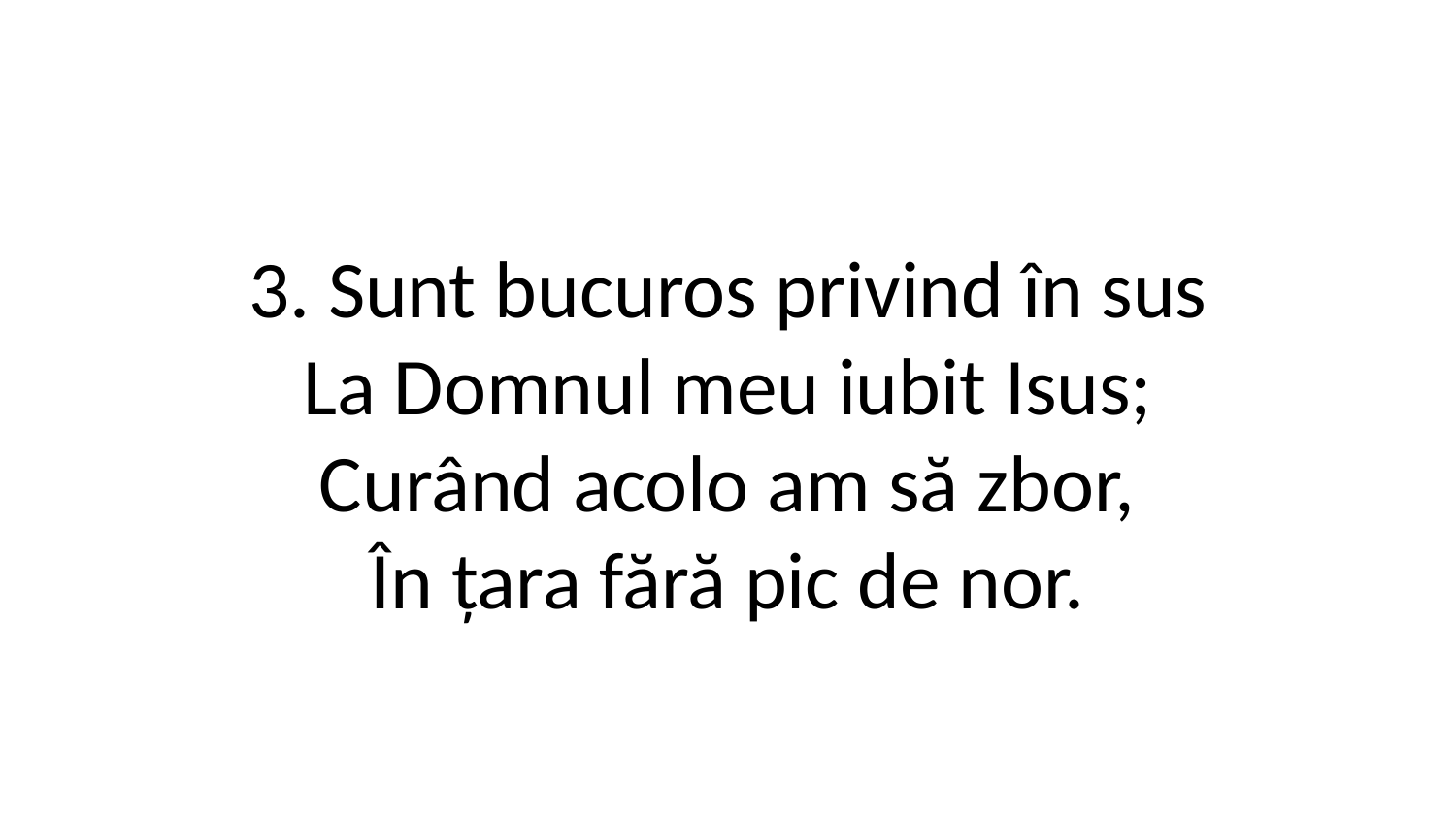

3. Sunt bucuros privind în sus
La Domnul meu iubit Isus;
Curând acolo am să zbor,
În țara fără pic de nor.